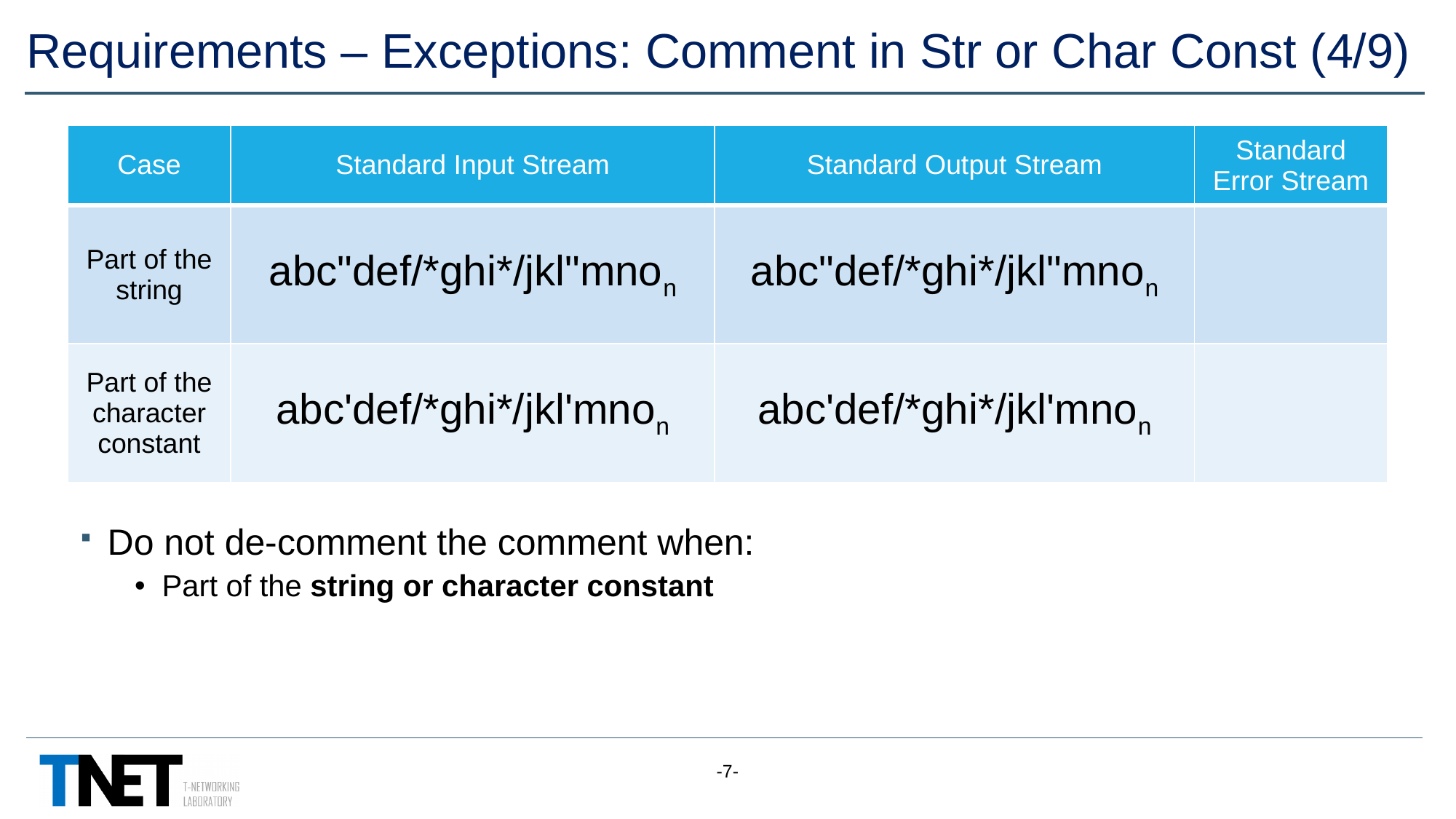

# Requirements – Exceptions: Comment in Str or Char Const (4/9)
| Case | Standard Input Stream | Standard Output Stream | Standard Error Stream |
| --- | --- | --- | --- |
| Part of the string | abc"def/\*ghi\*/jkl"mnon | abc"def/\*ghi\*/jkl"mnon |  |
| Part of the character constant | abc'def/\*ghi\*/jkl'mnon | abc'def/\*ghi\*/jkl'mnon |  |
Do not de-comment the comment when:
Part of the string or character constant
-7-